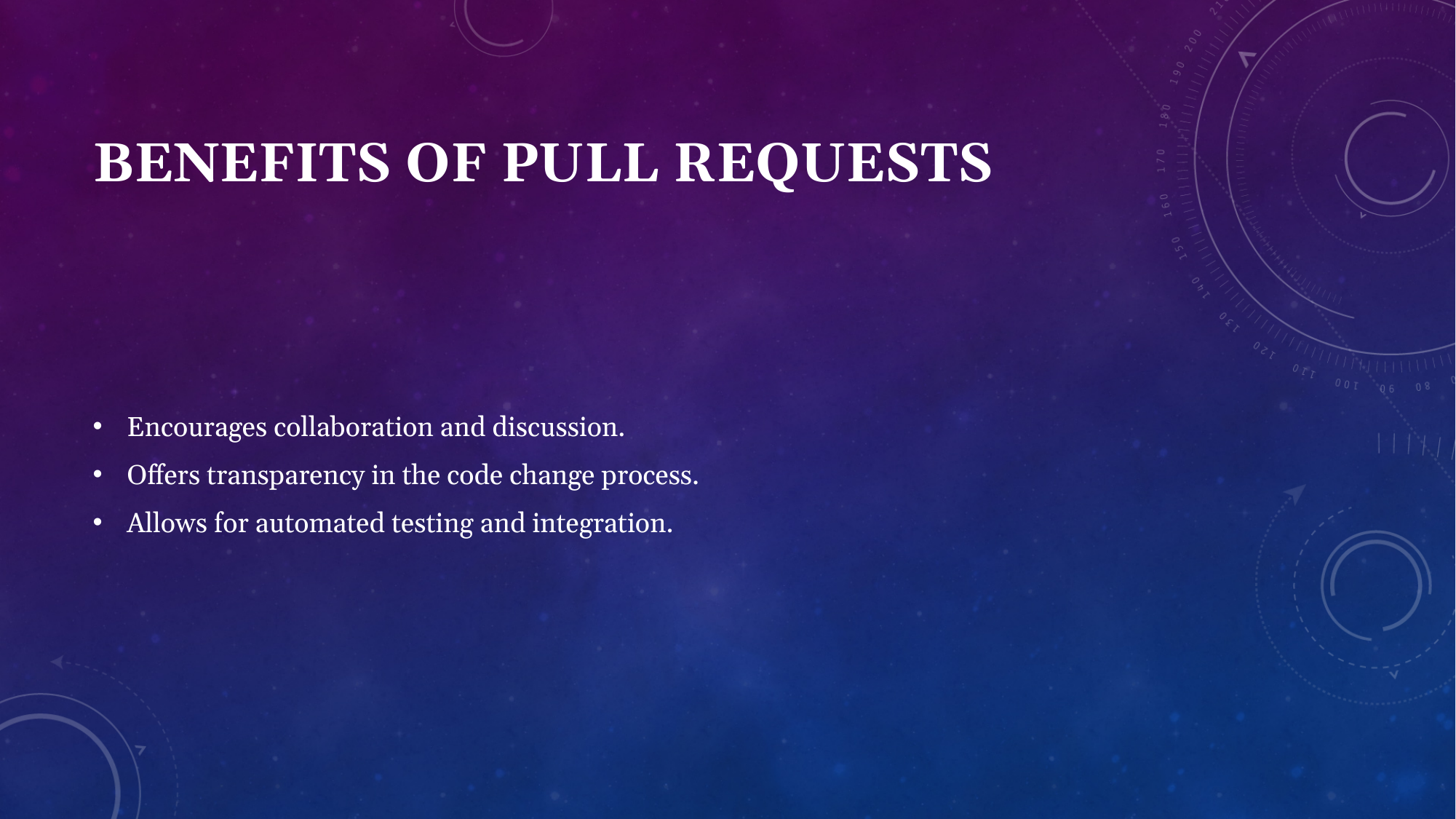

# Benefits of Pull Requests
Encourages collaboration and discussion.
Offers transparency in the code change process.
Allows for automated testing and integration.